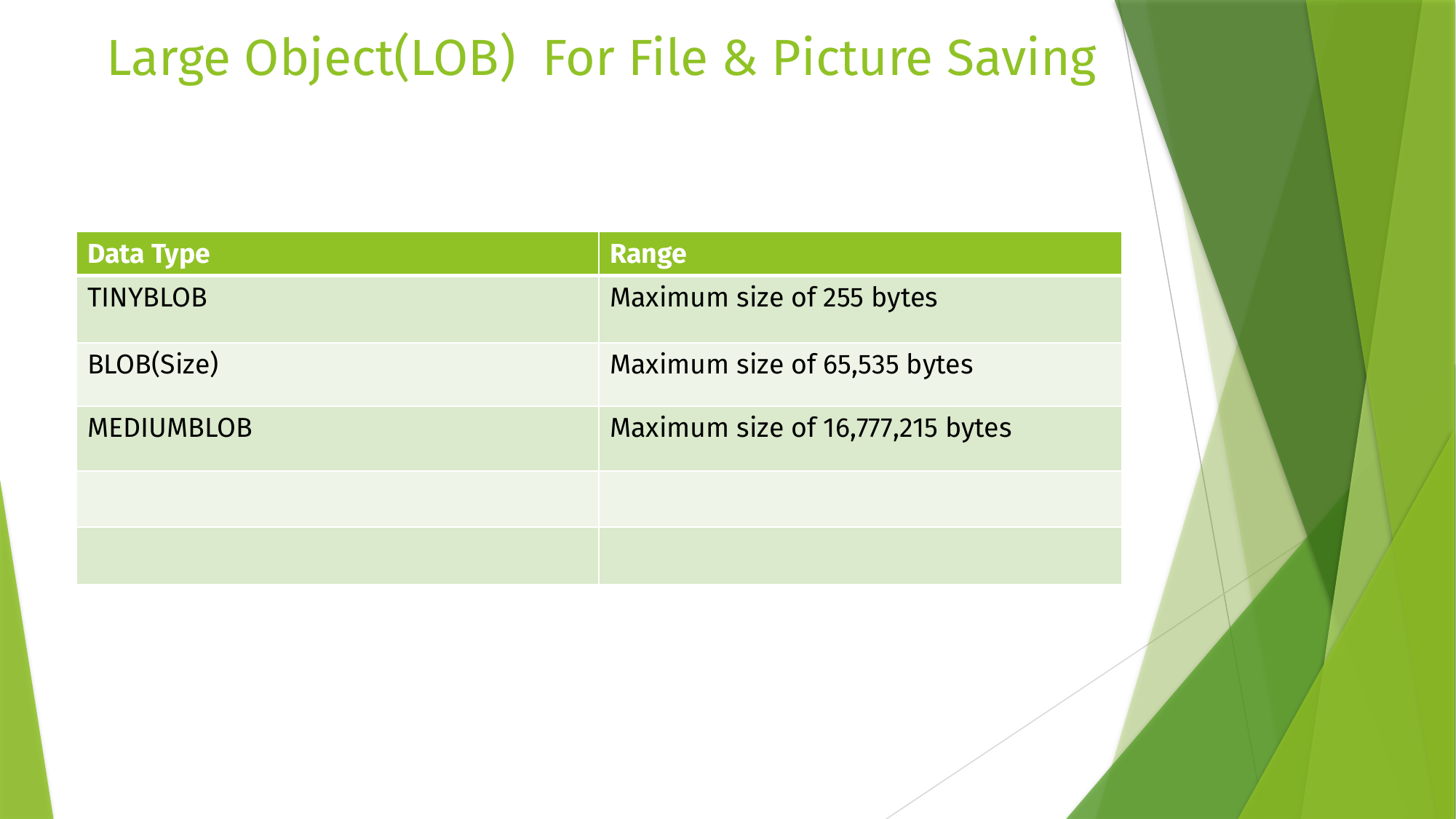

# Large Object(LOB)  For File & Picture Saving
| Data Type | Range |
| --- | --- |
| TINYBLOB | Maximum size of 255 bytes |
| BLOB(Size) | Maximum size of 65,535 bytes |
| MEDIUMBLOB | Maximum size of 16,777,215 bytes |
|  |  |
|  |  |